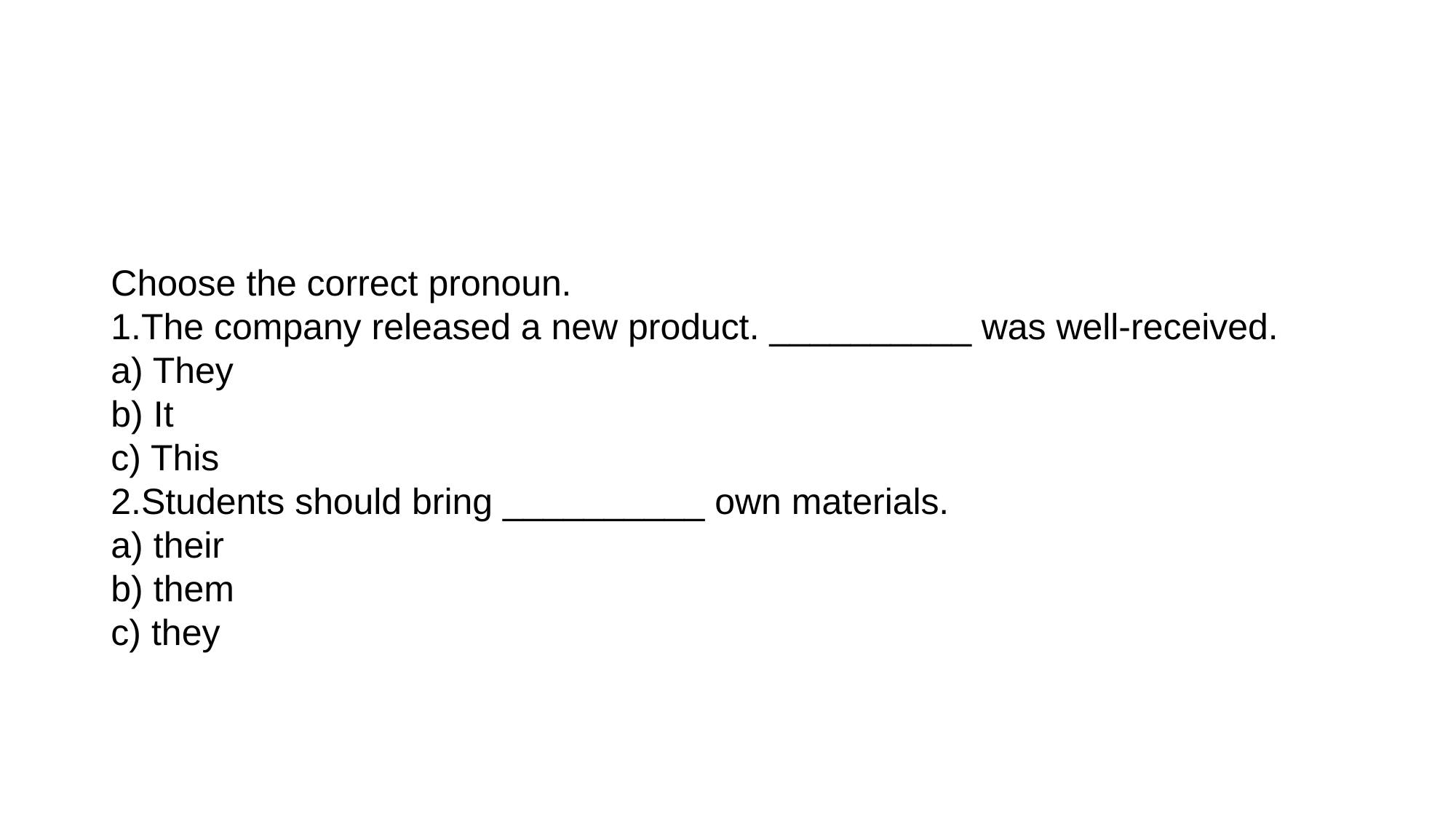

#
Choose the correct pronoun.
The company released a new product. __________ was well-received.
a) They
b) It
c) This
Students should bring __________ own materials.
a) their
b) them
c) they